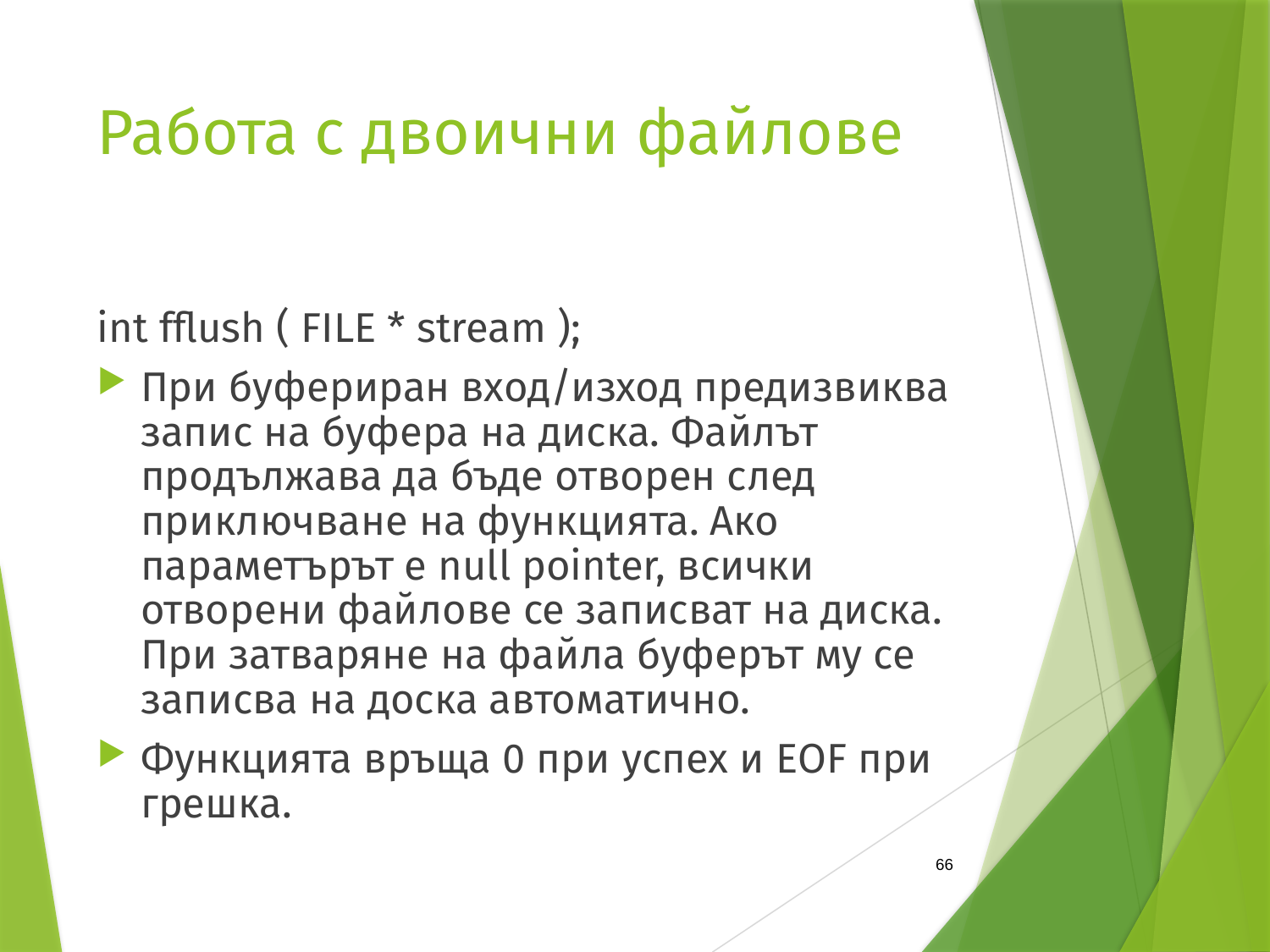

# Работа с двоични файлове
int fflush ( FILE * stream );
При буфериран вход/изход предизвиква запис на буфера на диска. Файлът продължава да бъде отворен след приключване на функцията. Ако параметърът е null pointer, всички отворени файлове се записват на диска.
При затваряне на файла буферът му се записва на доска автоматично.
Функцията връща 0 при успех и EOF при грешка.
66